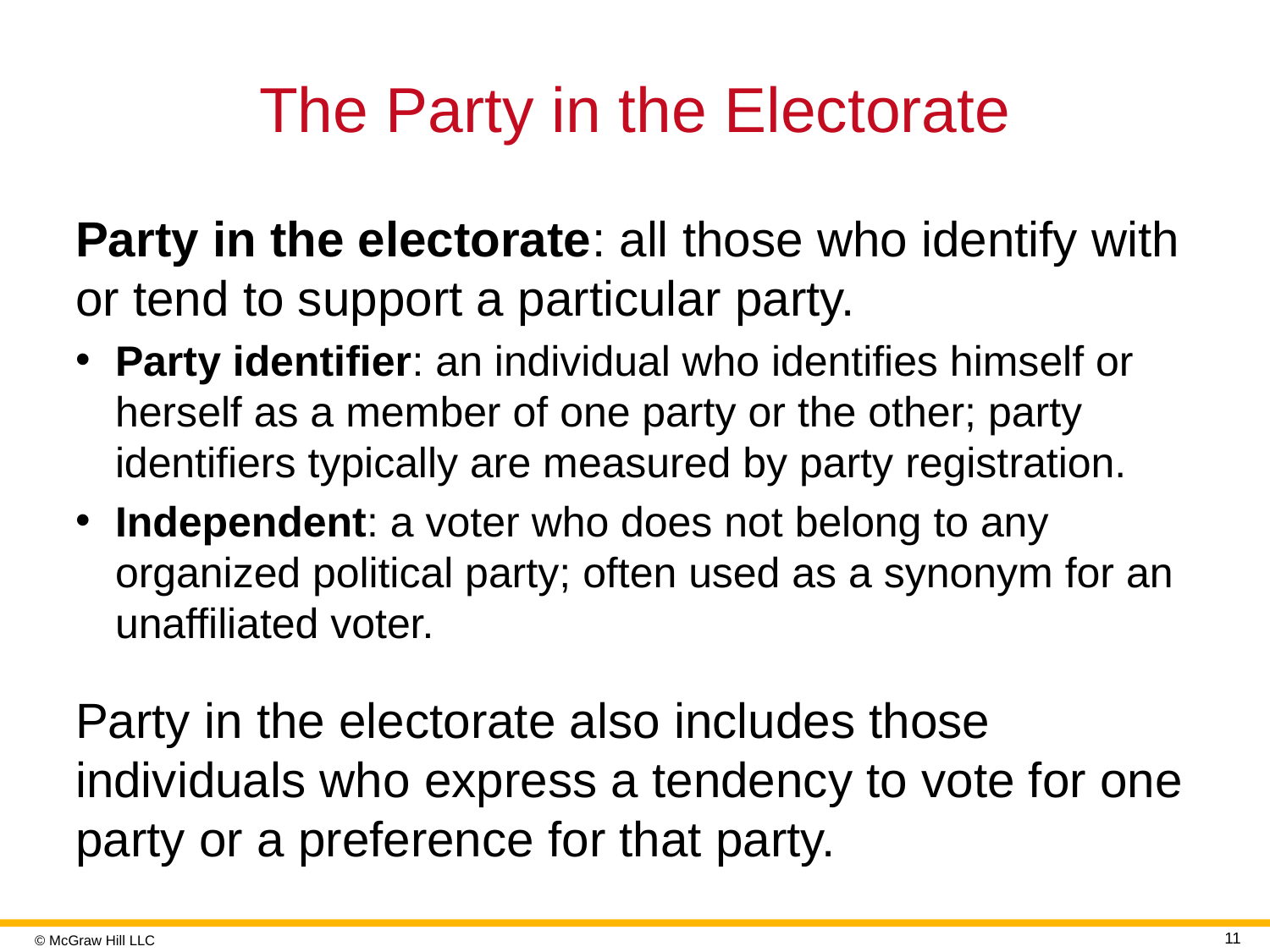

# The Party in the Electorate
Party in the electorate: all those who identify with or tend to support a particular party.
Party identifier: an individual who identifies himself or herself as a member of one party or the other; party identifiers typically are measured by party registration.
Independent: a voter who does not belong to any organized political party; often used as a synonym for an unaffiliated voter.
Party in the electorate also includes those individuals who express a tendency to vote for one party or a preference for that party.
11